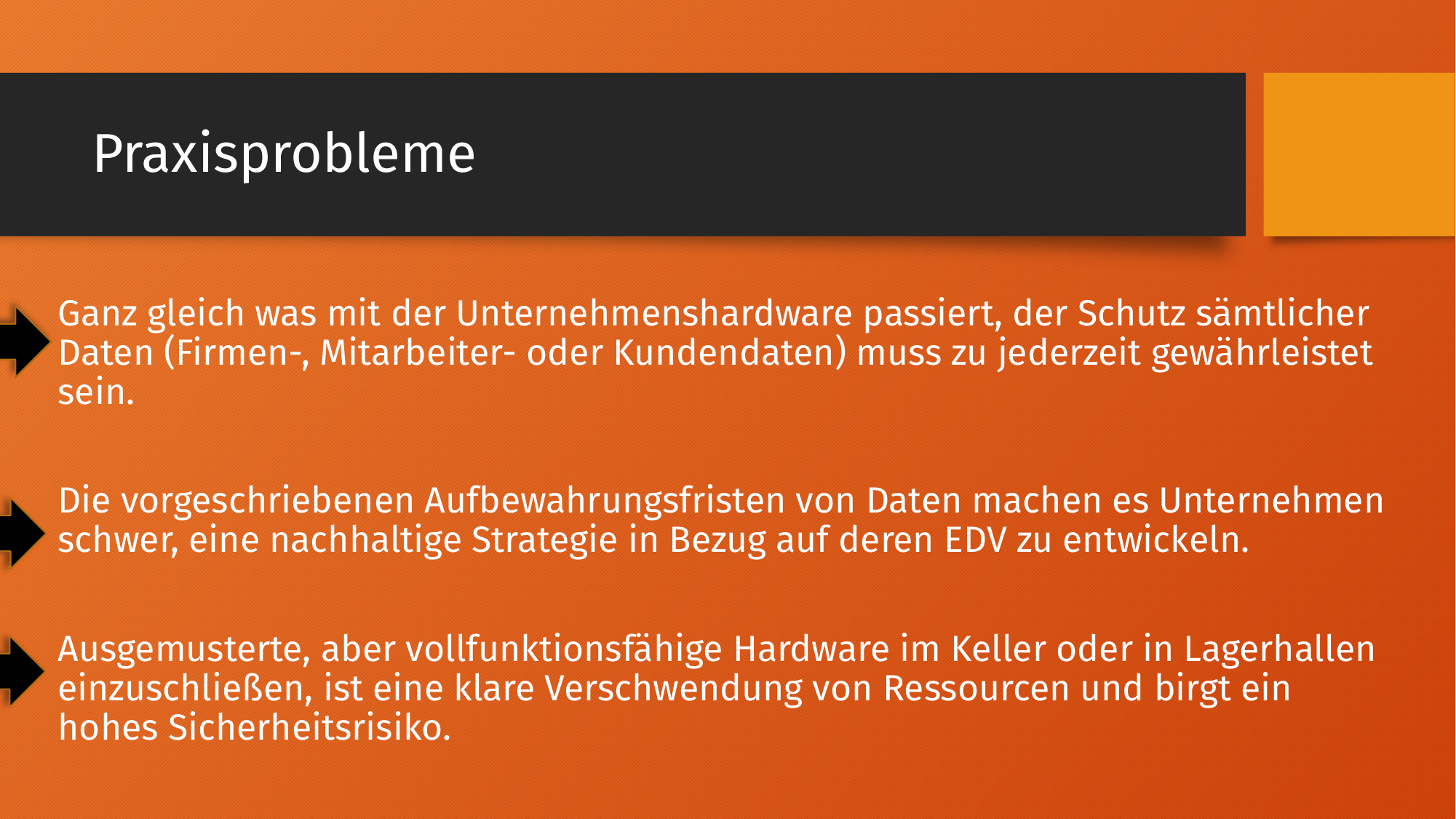

# Praxisprobleme
Ganz gleich was mit der Unternehmenshardware passiert, der Schutz sämtlicher Daten (Firmen-, Mitarbeiter- oder Kundendaten) muss zu jederzeit gewährleistet sein.

Die vorgeschriebenen Aufbewahrungsfristen von Daten machen es Unternehmen schwer, eine nachhaltige Strategie in Bezug auf deren EDV zu entwickeln.

Ausgemusterte, aber vollfunktionsfähige Hardware im Keller oder in Lagerhallen einzuschließen, ist eine klare Verschwendung von Ressourcen und birgt ein hohes Sicherheitsrisiko.